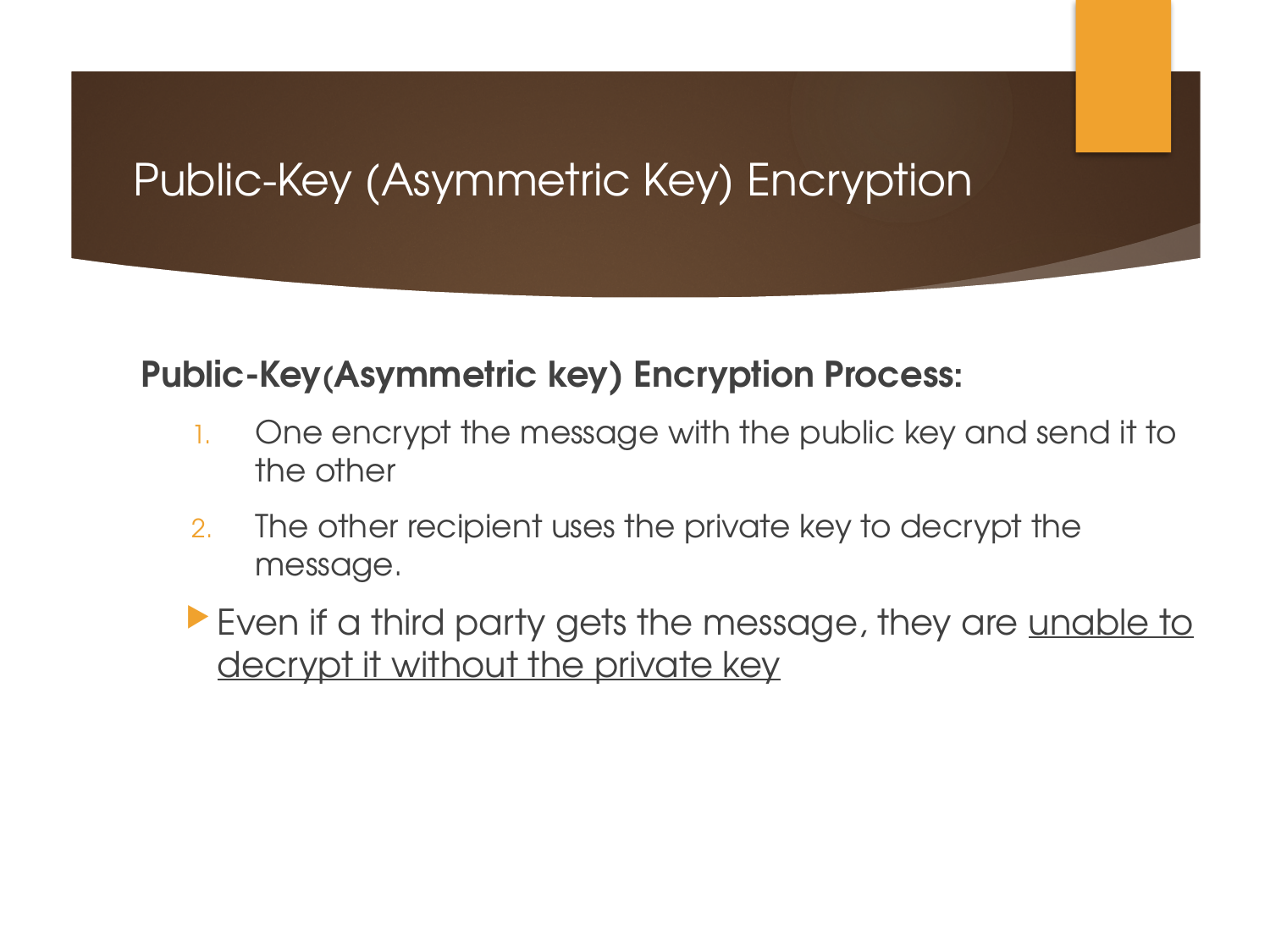

# Public-Key (Asymmetric Key) Encryption
Public-Key(Asymmetric key) Encryption Process:
One encrypt the message with the public key and send it to the other
The other recipient uses the private key to decrypt the message.
Even if a third party gets the message, they are unable to decrypt it without the private key